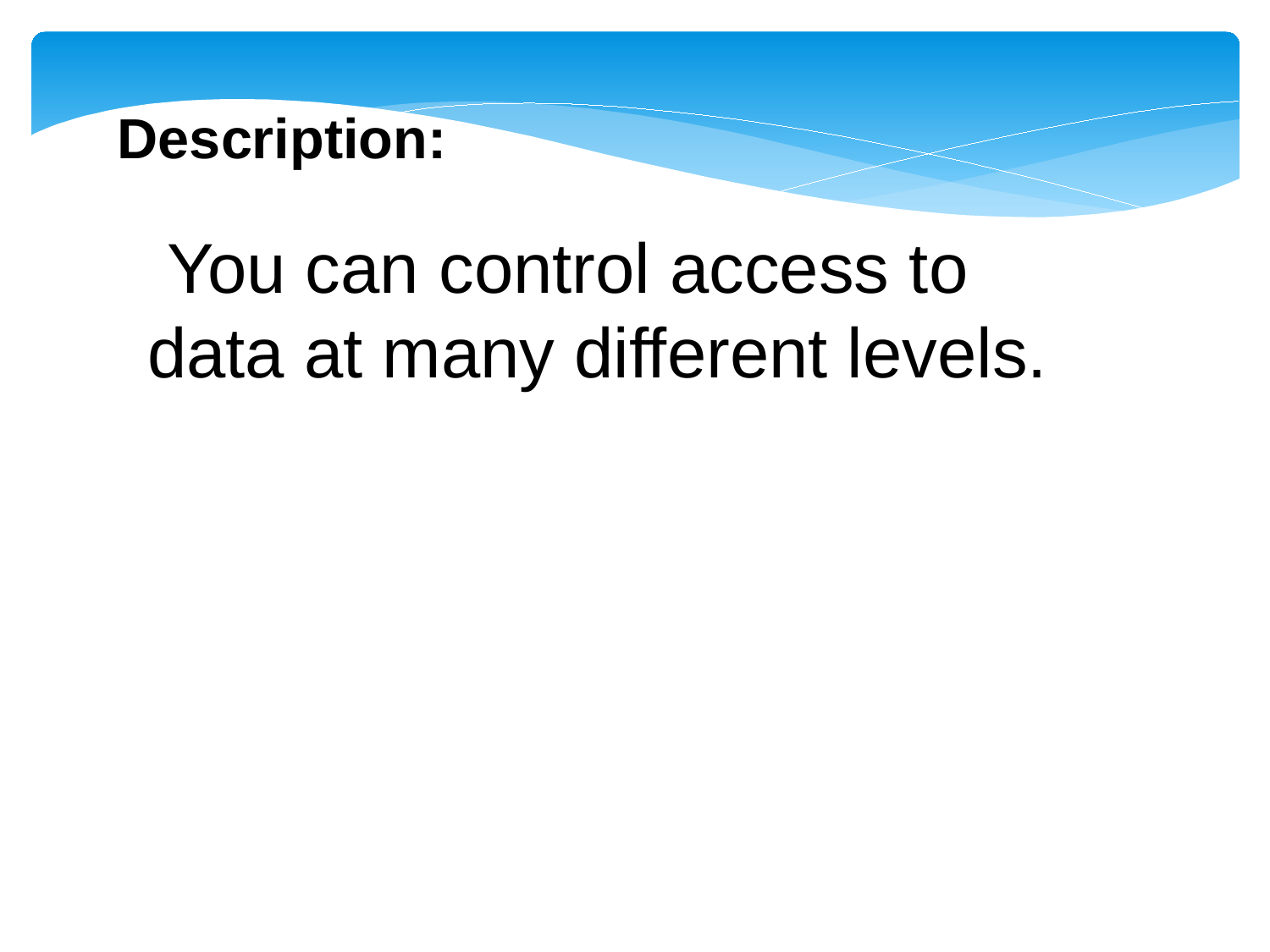

Description:
 You can control access to data at many different levels.